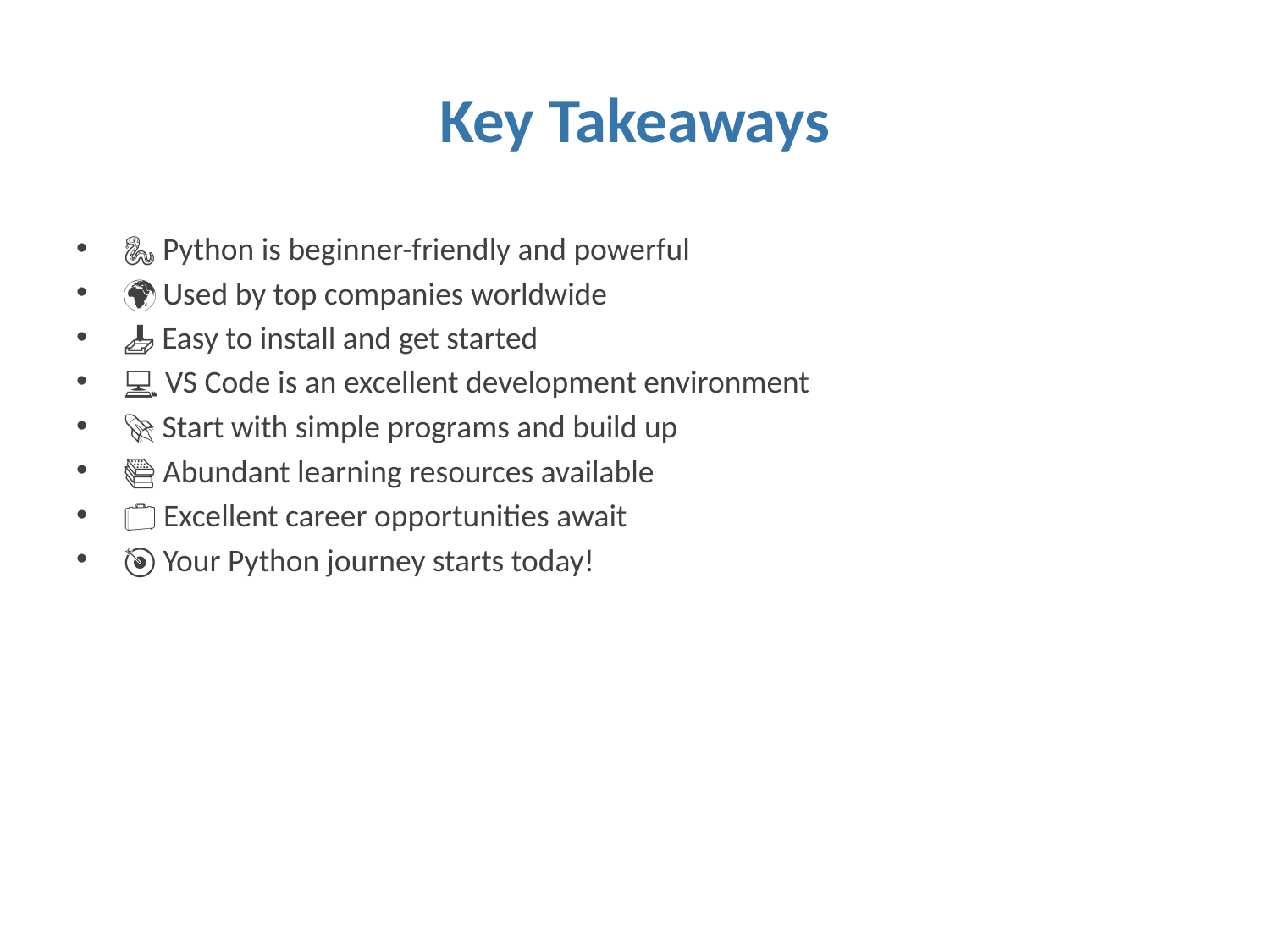

# Key Takeaways
🐍 Python is beginner-friendly and powerful
🌍 Used by top companies worldwide
📥 Easy to install and get started
💻 VS Code is an excellent development environment
🚀 Start with simple programs and build up
📚 Abundant learning resources available
💼 Excellent career opportunities await
🎯 Your Python journey starts today!